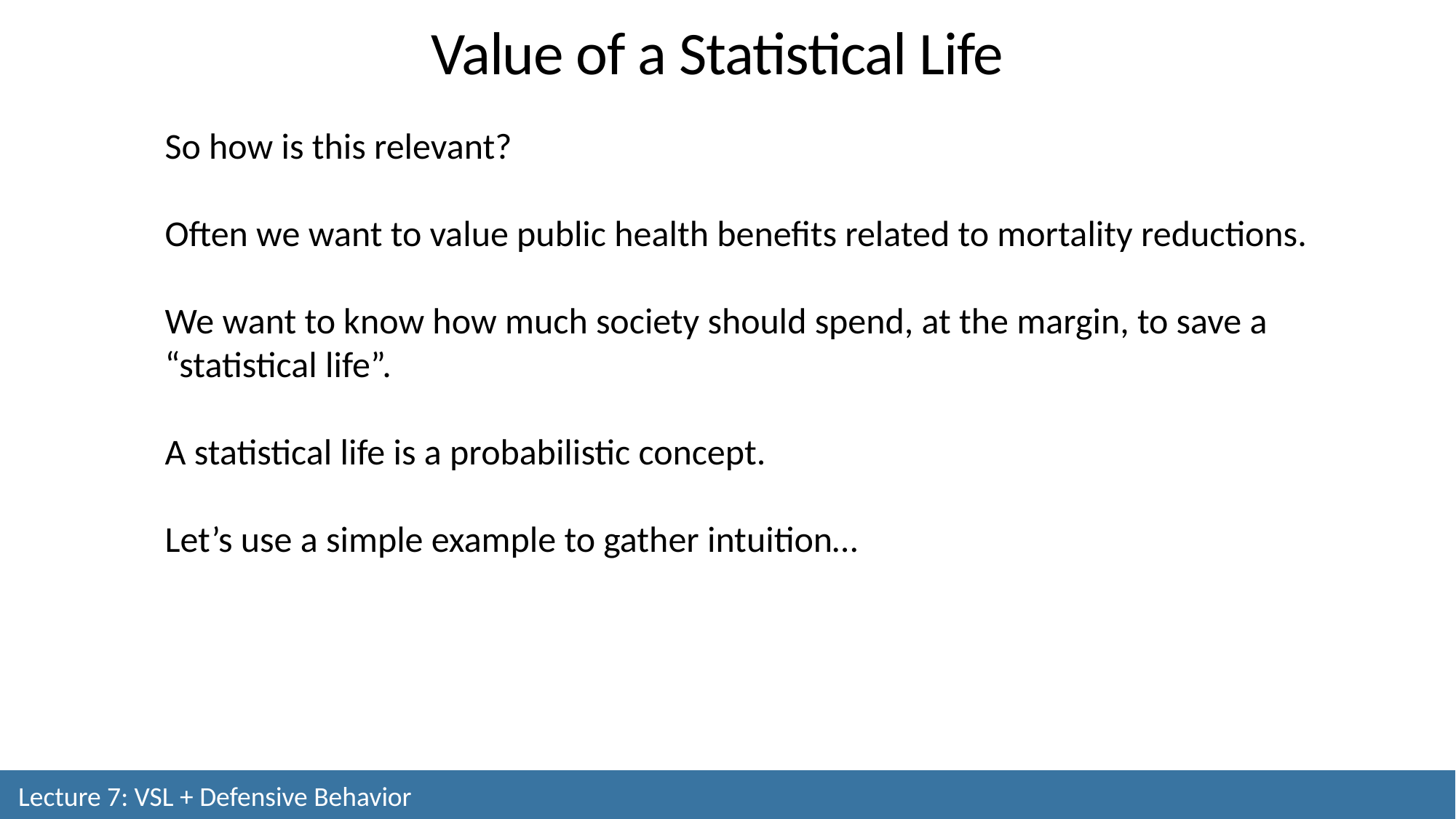

Value of a Statistical Life
So how is this relevant?

Often we want to value public health benefits related to mortality reductions.

We want to know how much society should spend, at the margin, to save a “statistical life”.

A statistical life is a probabilistic concept.

Let’s use a simple example to gather intuition…